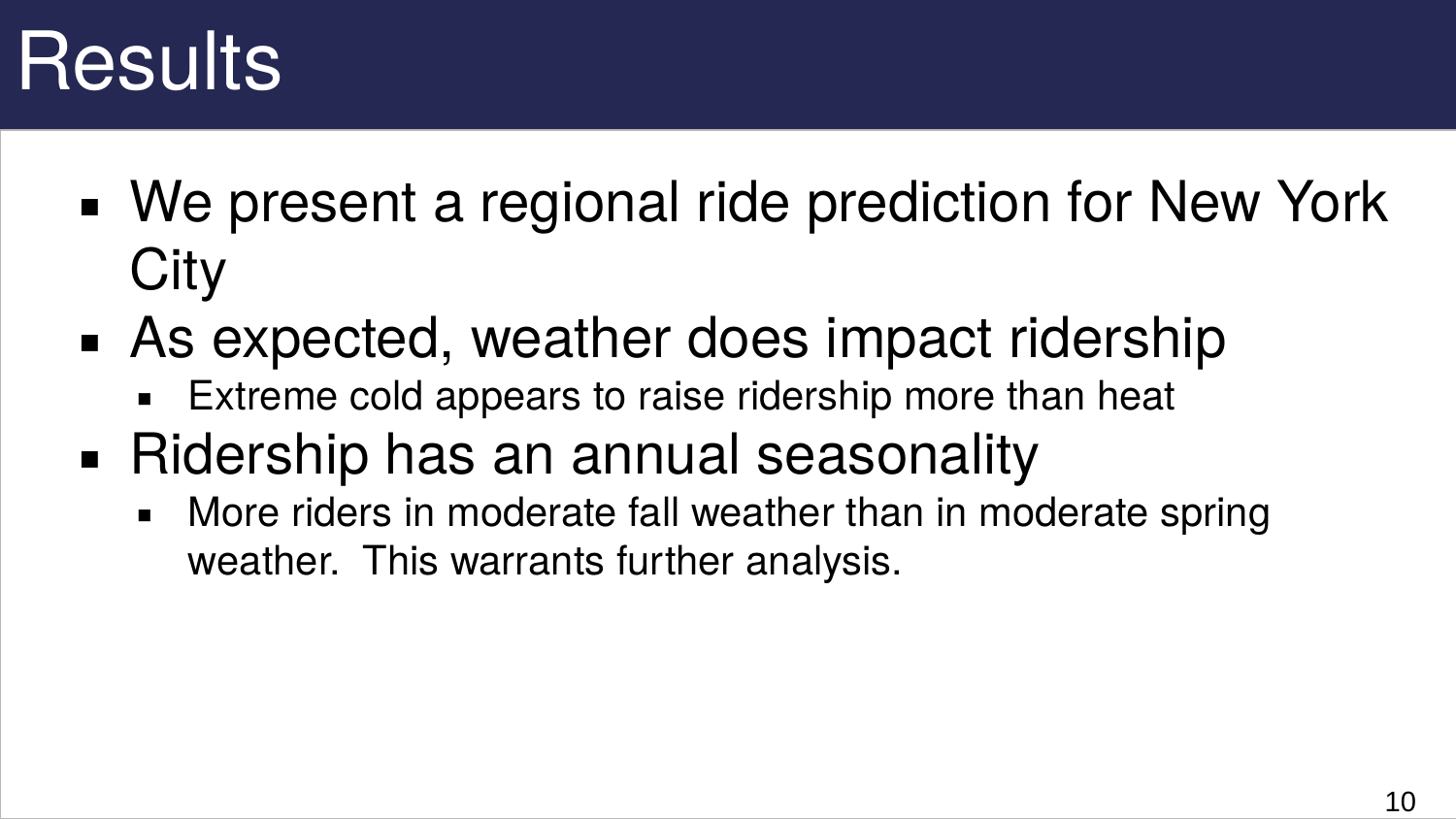

# Results

We present a regional ride prediction for New York City
As expected, weather does impact ridership
Extreme cold appears to raise ridership more than heat
Ridership has an annual seasonality
More riders in moderate fall weather than in moderate spring weather.  This warrants further analysis.

10